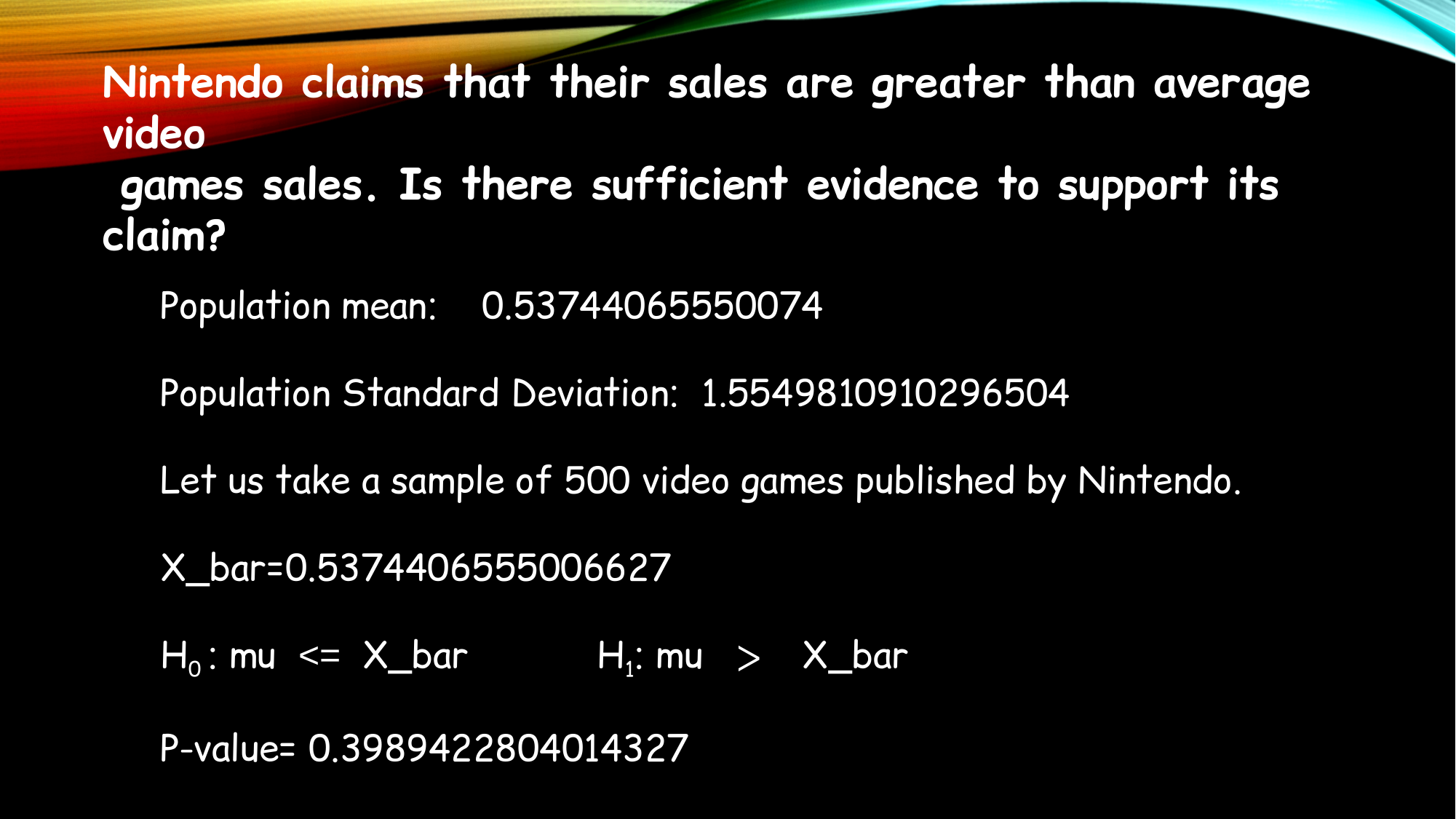

Nintendo claims that their sales are greater than average video
 games sales. Is there sufficient evidence to support its claim?
Population mean:    0.53744065550074

Population Standard Deviation:  1.5549810910296504

Let us take a sample of 500 video games published by Nintendo.

X_bar=0.5374406555006627

H0 : mu  <=  X_bar		H1: mu   >    X_bar

P-value= 0.3989422804014327